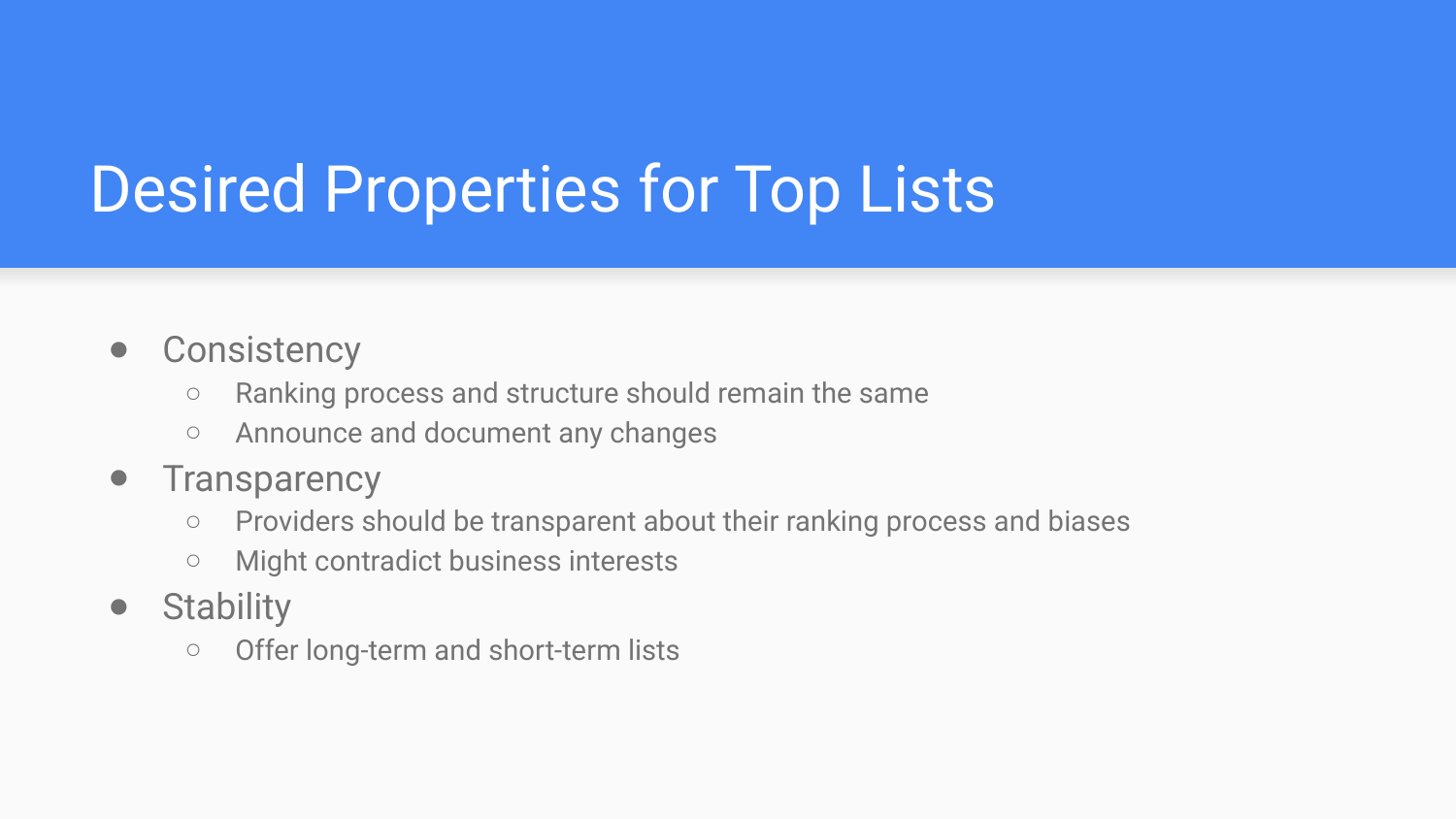

# Desired Properties for Top Lists
Consistency
Ranking process and structure should remain the same
Announce and document any changes
Transparency
Providers should be transparent about their ranking process and biases
Might contradict business interests
Stability
Offer long-term and short-term lists